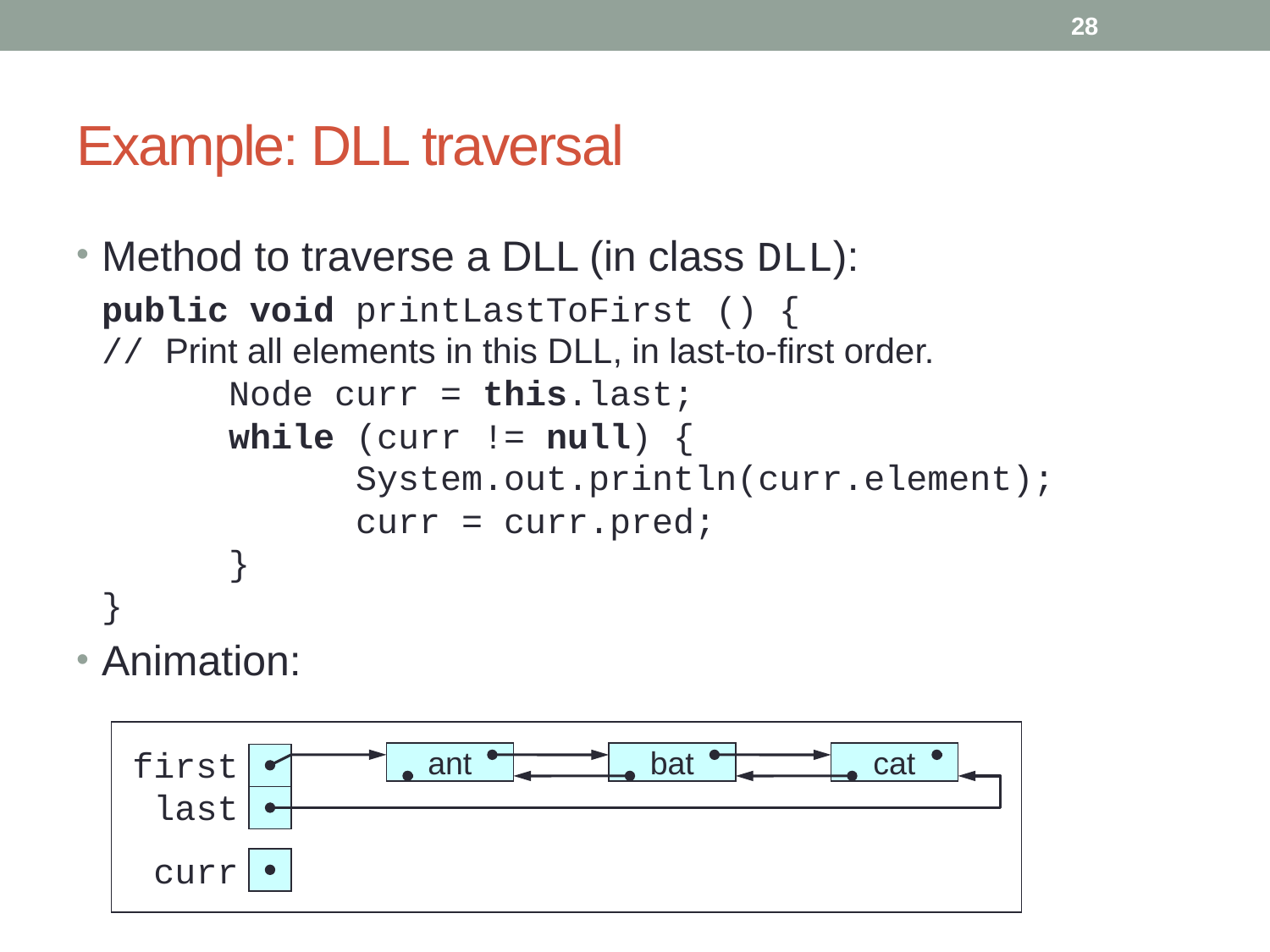

28
# Example: DLL traversal
Method to traverse a DLL (in class DLL):
	public void printLastToFirst () {
// Print all elements in this DLL, in last-to-first order.
	Node curr = this.last;
	while (curr != null) {
		System.out.println(curr.element);
		curr = curr.pred;
	}
}
Animation:

first
ant
bat
cat

last

first
ant
bat
cat

last

curr

first
ant
bat
cat

last

curr

first
ant
bat
cat

last

curr

first
ant
bat
cat

last

curr

first
ant
bat
cat

last